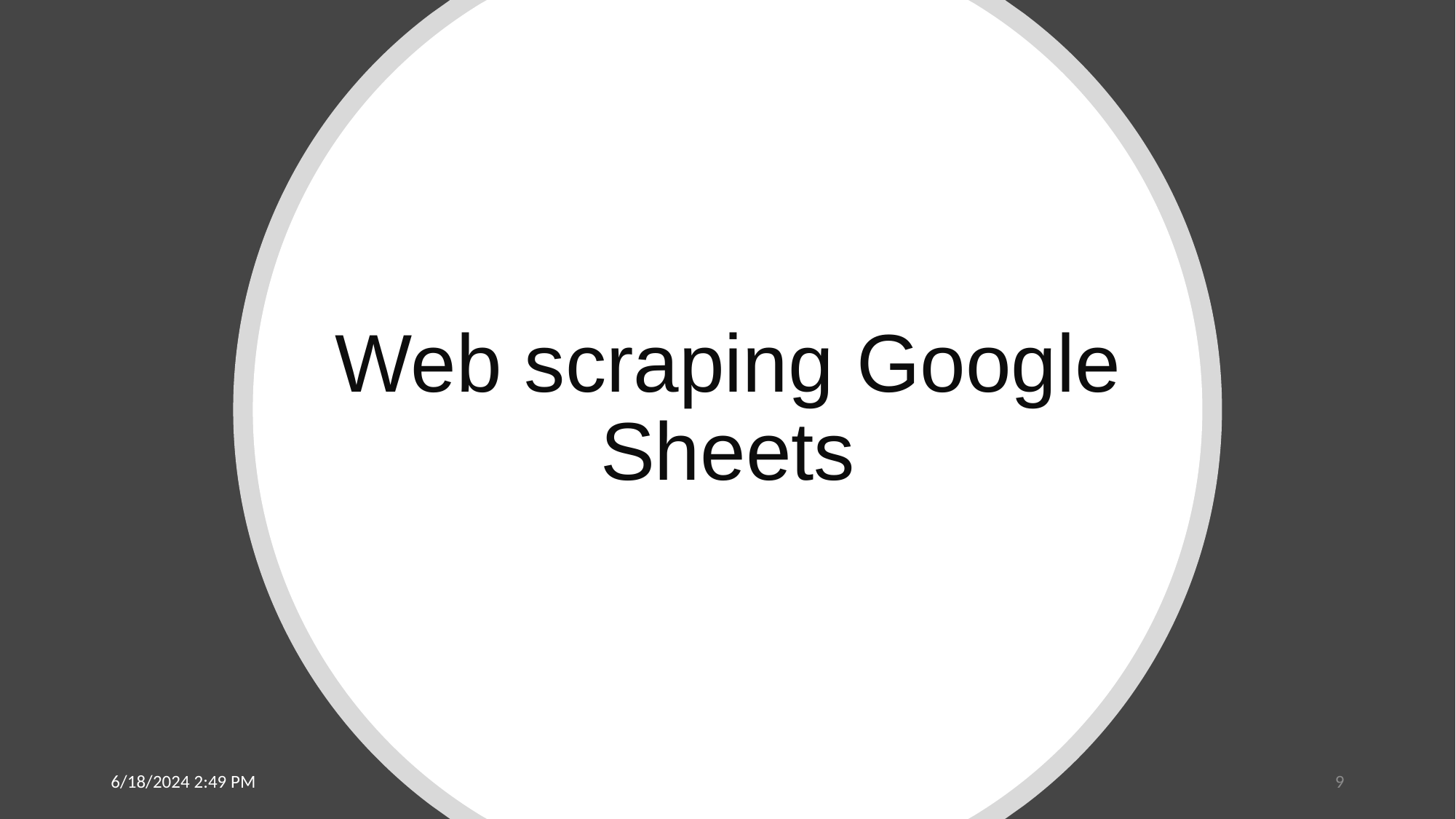

# Web scraping Google Sheets
6/18/2024 2:49 PM
9